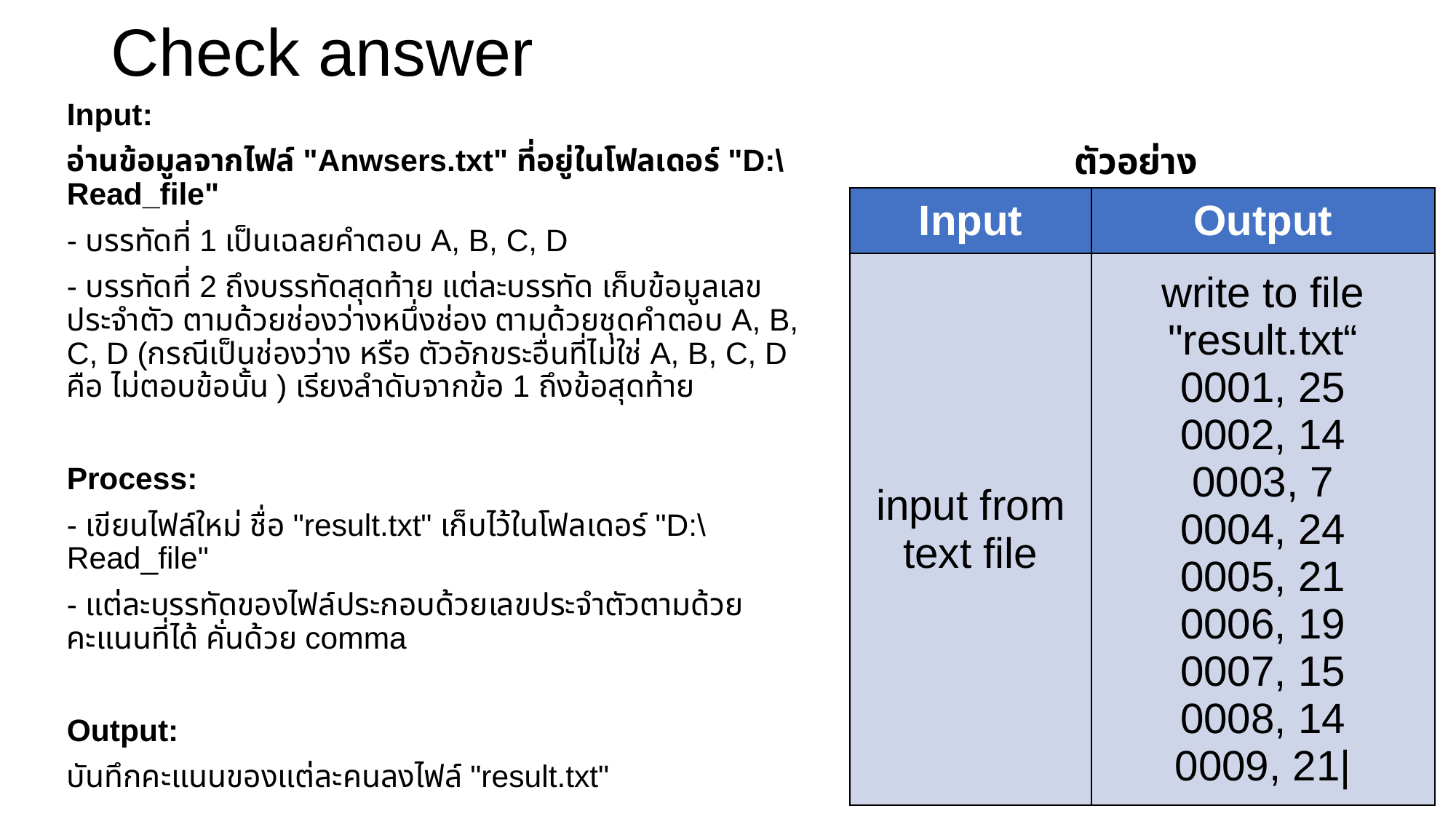

# Check answer
Input:
อ่านข้อมูลจากไฟล์ "Anwsers.txt" ที่อยู่ในโฟลเดอร์ "D:\Read_file"
- บรรทัดที่ 1 เป็นเฉลยคำตอบ A, B, C, D
- บรรทัดที่ 2 ถึงบรรทัดสุดท้าย แต่ละบรรทัด เก็บข้อมูลเลขประจำตัว ตามด้วยช่องว่างหนึ่งช่อง ตามด้วยชุดคำตอบ A, B, C, D (กรณีเป็นช่องว่าง หรือ ตัวอักขระอื่นที่ไม่ใช่ A, B, C, D คือ ไม่ตอบข้อนั้น ) เรียงลำดับจากข้อ 1 ถึงข้อสุดท้าย

Process:
- เขียนไฟล์ใหม่ ชื่อ "result.txt" เก็บไว้ในโฟลเดอร์ "D:\Read_file"
- แต่ละบรรทัดของไฟล์ประกอบด้วยเลขประจำตัวตามด้วยคะแนนที่ได้ คั่นด้วย comma

Output:
บันทึกคะแนนของแต่ละคนลงไฟล์ "result.txt"
ตัวอย่าง
| Input | Output |
| --- | --- |
| input from text file | write to file "result.txt“ 0001, 25 0002, 14 0003, 7 0004, 24 0005, 21 0006, 19 0007, 15 0008, 14 0009, 21| |